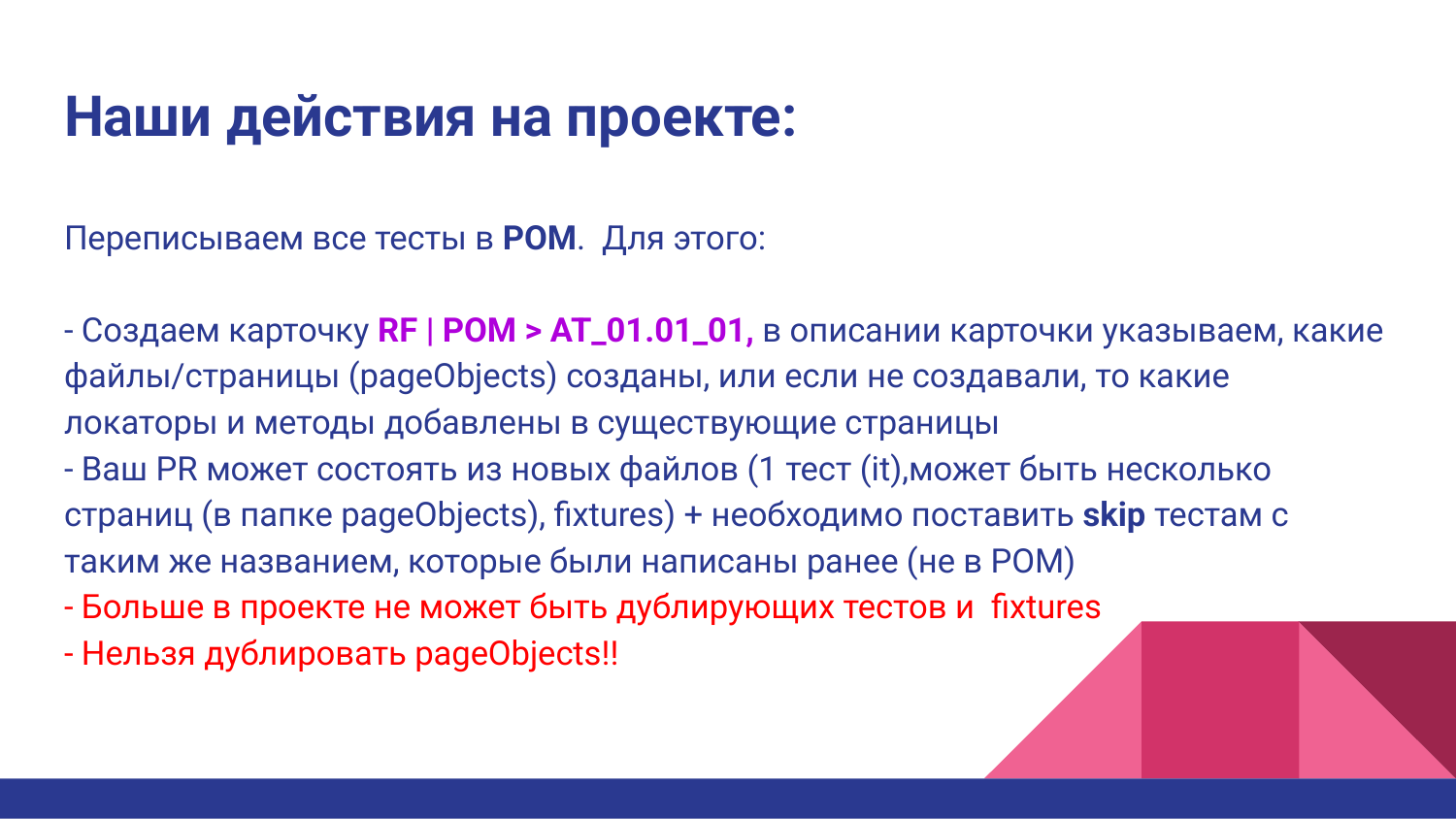

# Наши действия на проекте:
Переписываем все тесты в POM.  Для этого:
- Создаем карточку RF | POM > AT_01.01_01, в описании карточки указываем, какие файлы/страницы (pageObjects) созданы, или если не создавали, то какие локаторы и методы добавлены в существующие страницы
- Ваш PR может состоять из новых файлов (1 тест (it),может быть несколько страниц (в папке pageObjects), fixtures) + необходимо поставить skip тестам с таким же названием, которые были написаны ранее (не в POM)
- Больше в проекте не может быть дублирующих тестов и  fixtures
- Нельзя дублировать pageObjects!!